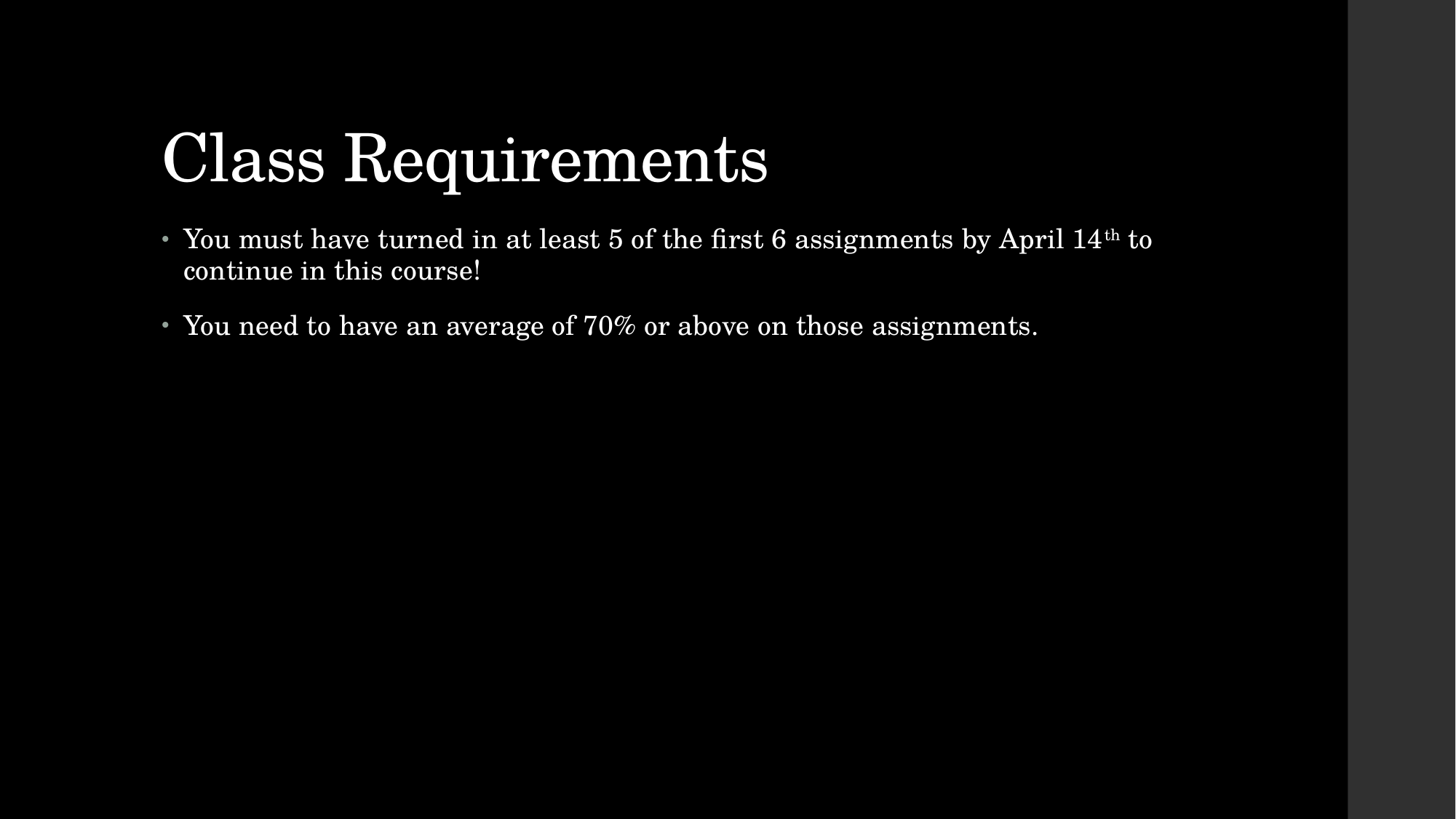

# Class Requirements
You must have turned in at least 5 of the first 6 assignments by April 14th to continue in this course!
You need to have an average of 70% or above on those assignments.